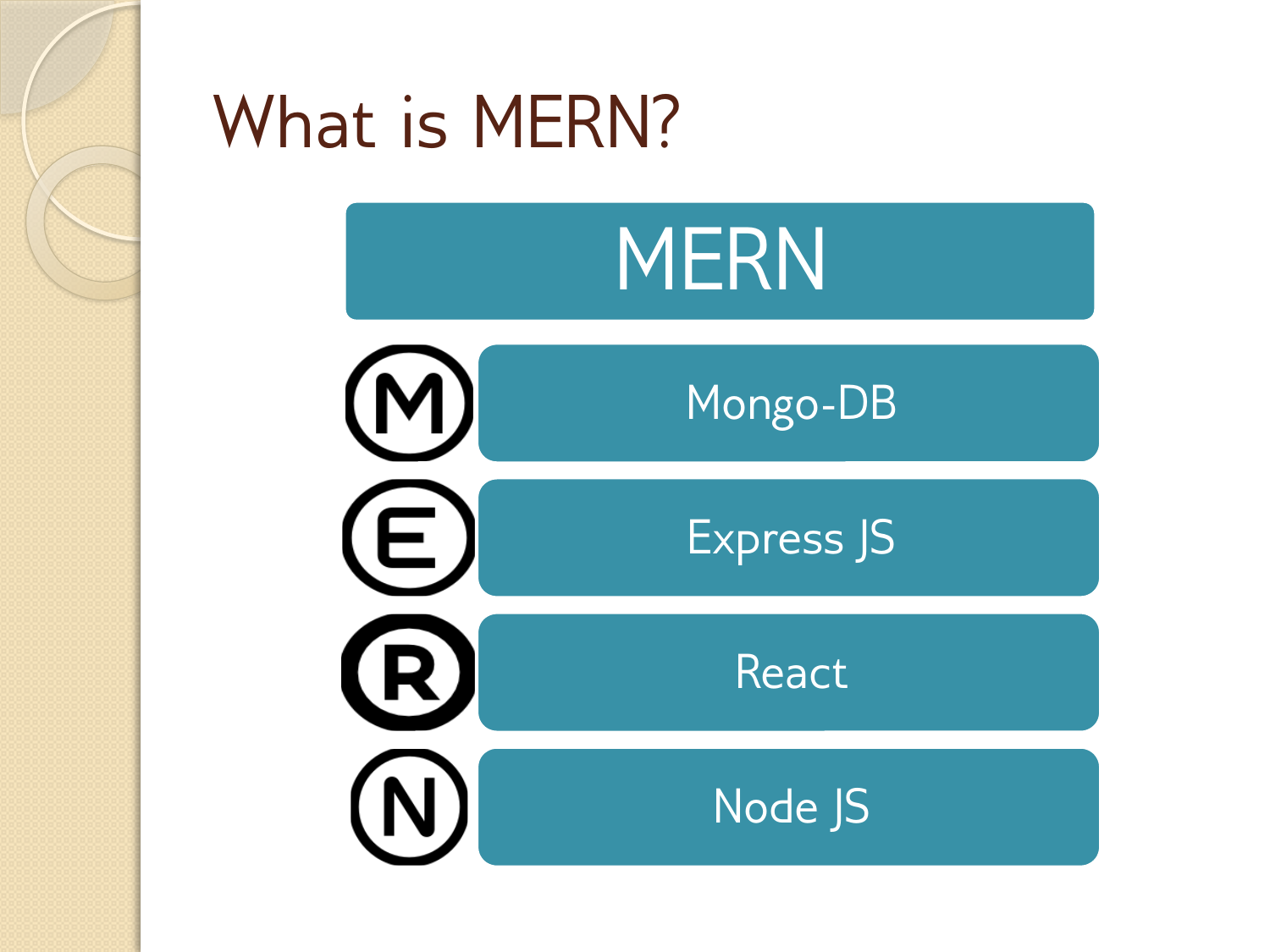

# What is MERN?
MERN
Mongo-DB
Express JS
React
Node JS